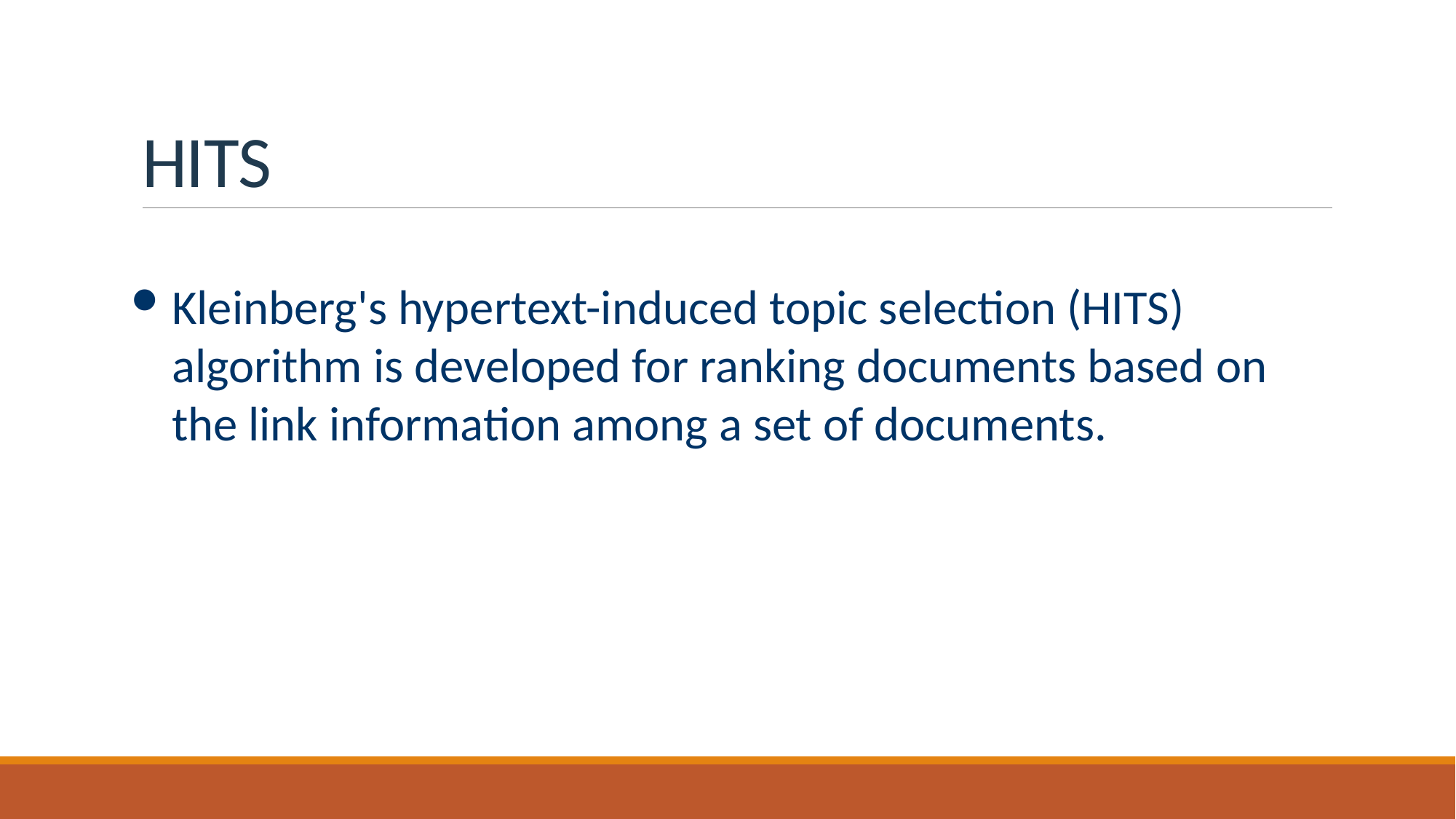

# HITS

Kleinberg's hypertext-induced topic selection (HITS) algorithm is developed for ranking documents based on the link information among a set of documents.